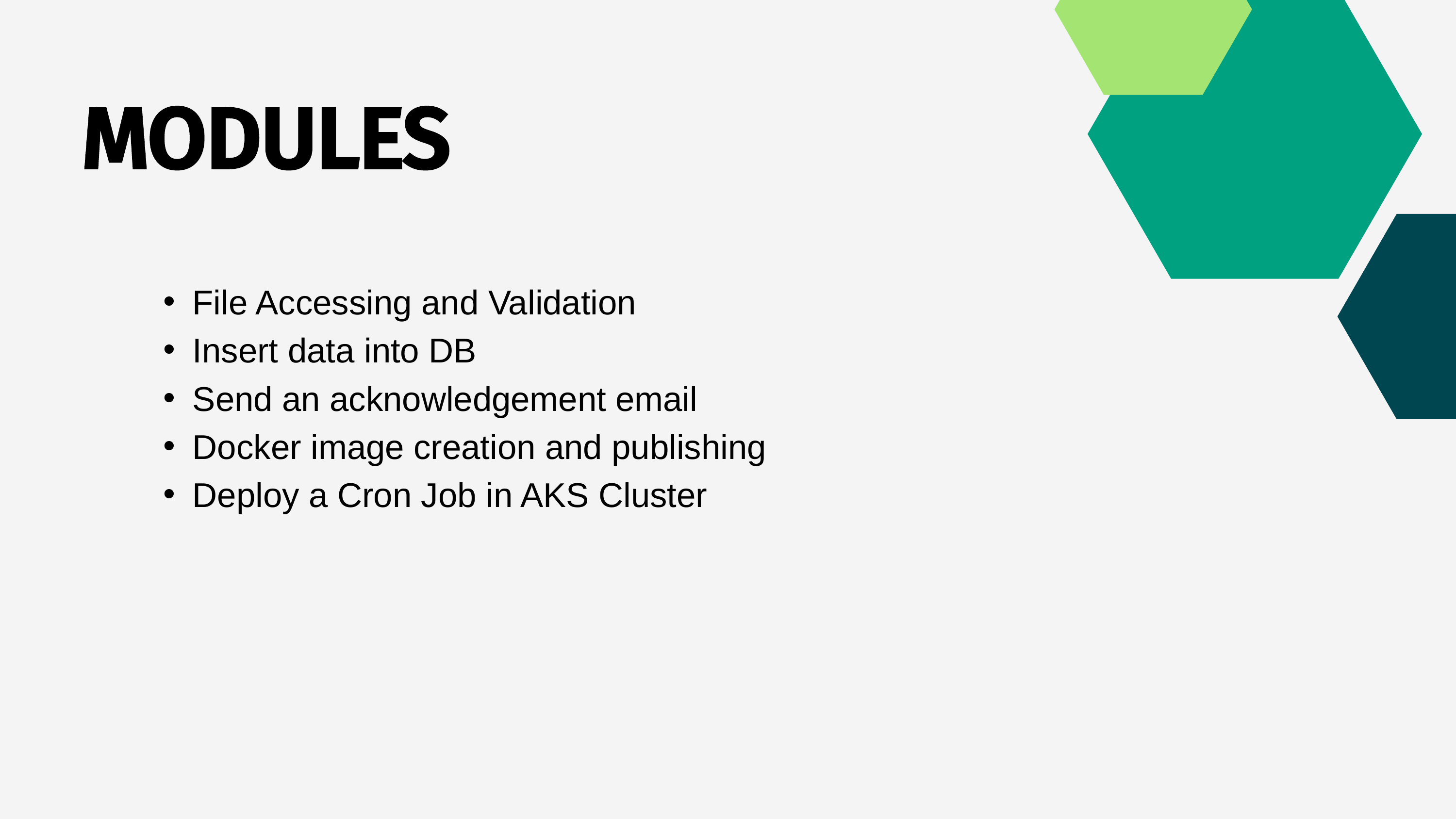

MODULES

File Accessing and Validation
Insert data into DB
Send an acknowledgement email
Docker image creation and publishing
Deploy a Cron Job in AKS Cluster